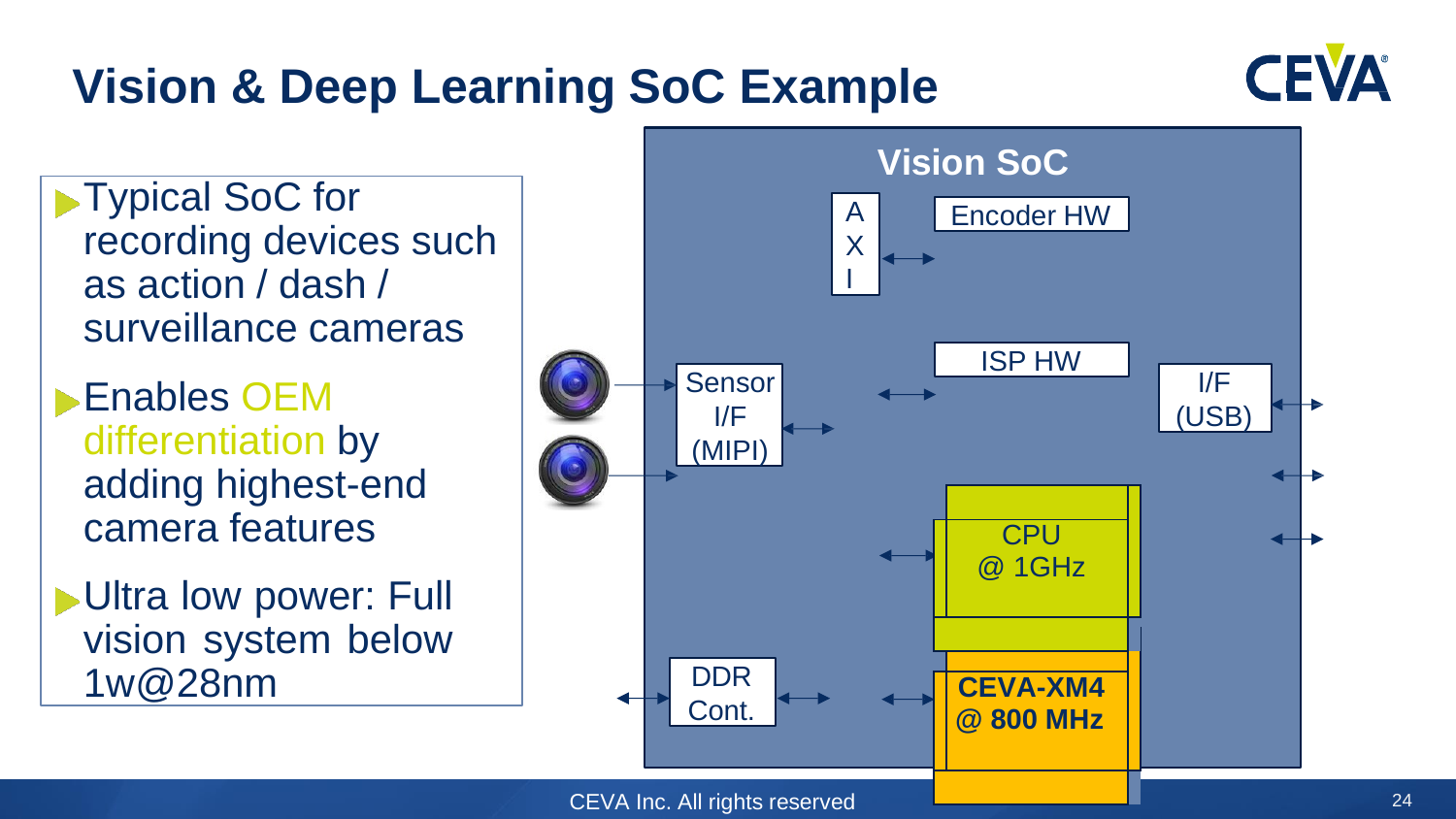

# Vision & Deep Learning SoC Example

Vision SoC
Typical SoC for recording devices such as action / dash / surveillance cameras
Enables OEM differentiation by adding highest-end camera features
Ultra low power: Full vision system below 1w@28nm

A X I
Encoder HW

ISP HW

Sensor I/F (MIPI)
I/F (USB)

|  |  |  |
| --- | --- | --- |
|  | CPU @ 1GHz |  |
|  |  |  |

|  |  |  |
| --- | --- | --- |
|  | CEVA-XM4 @ 800 MHz |  |
|  |  |  |
DDR
Cont.

CEVA Inc. All rights reserved
24